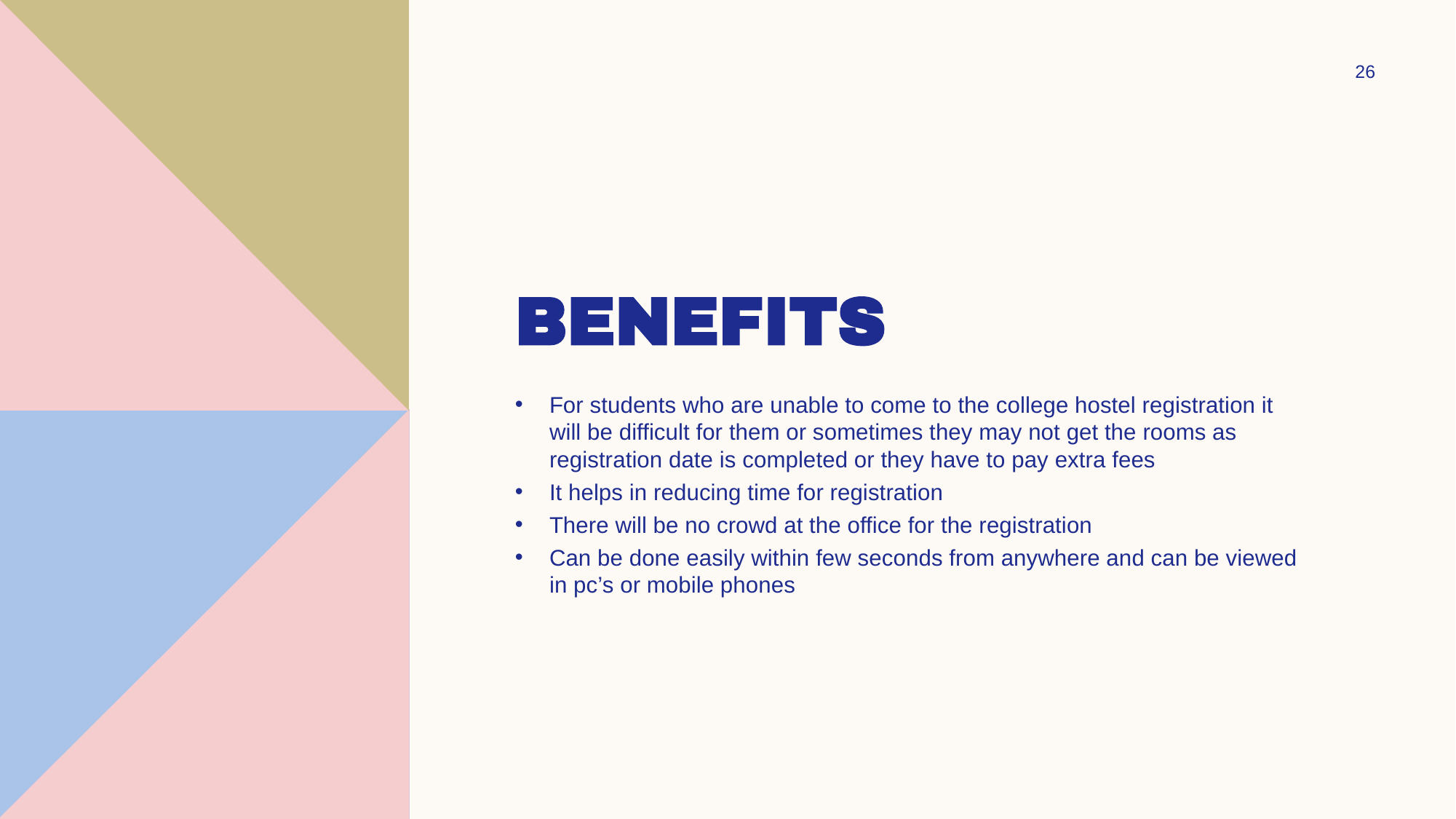

26
# Benefits
For students who are unable to come to the college hostel registration it will be difficult for them or sometimes they may not get the rooms as registration date is completed or they have to pay extra fees
It helps in reducing time for registration
There will be no crowd at the office for the registration
Can be done easily within few seconds from anywhere and can be viewed in pc’s or mobile phones